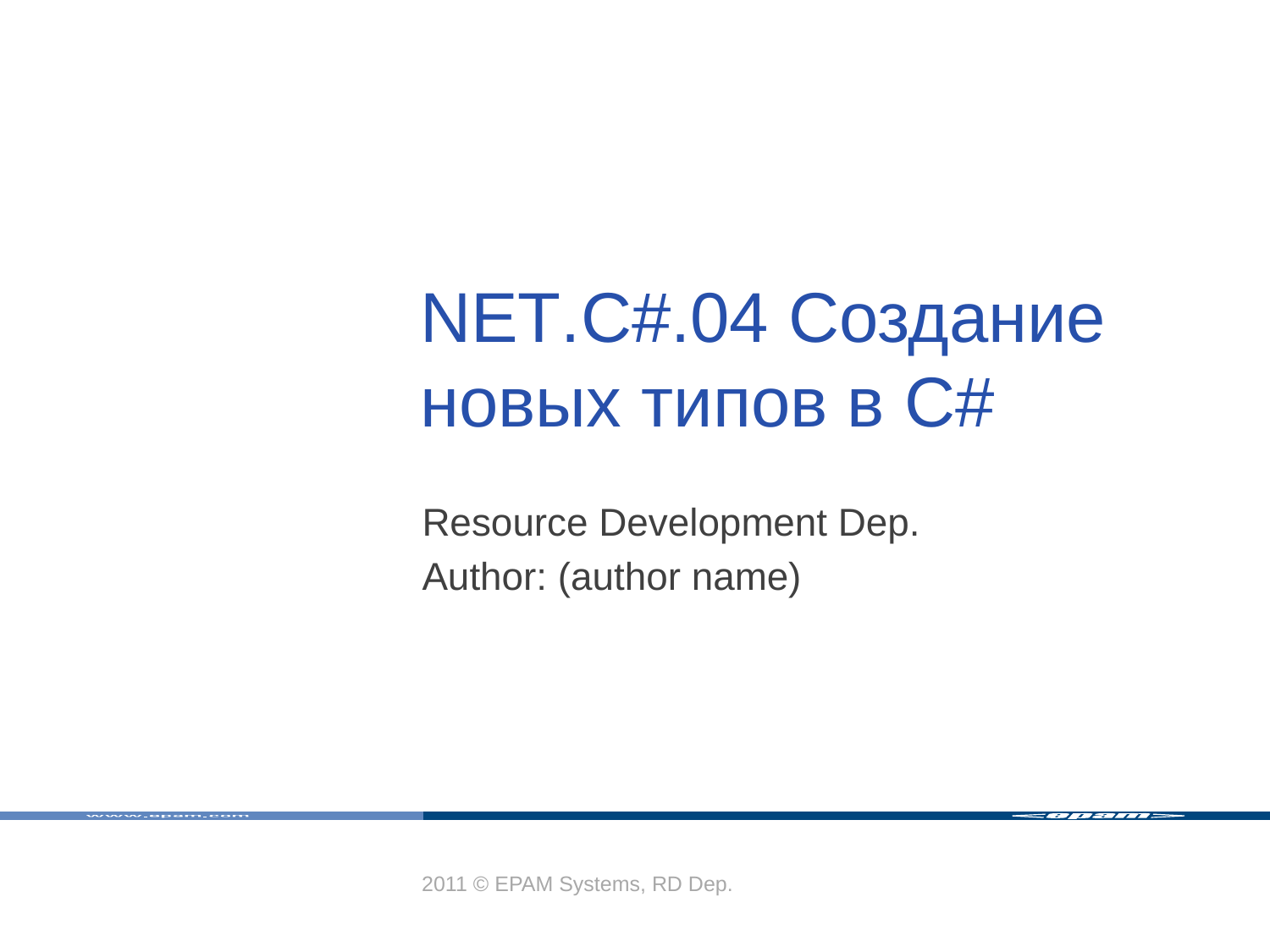

# NET.C#.04 Создание новых типов в C#
Resource Development Dep.
Author: (author name)
2011 © EPAM Systems, RD Dep.